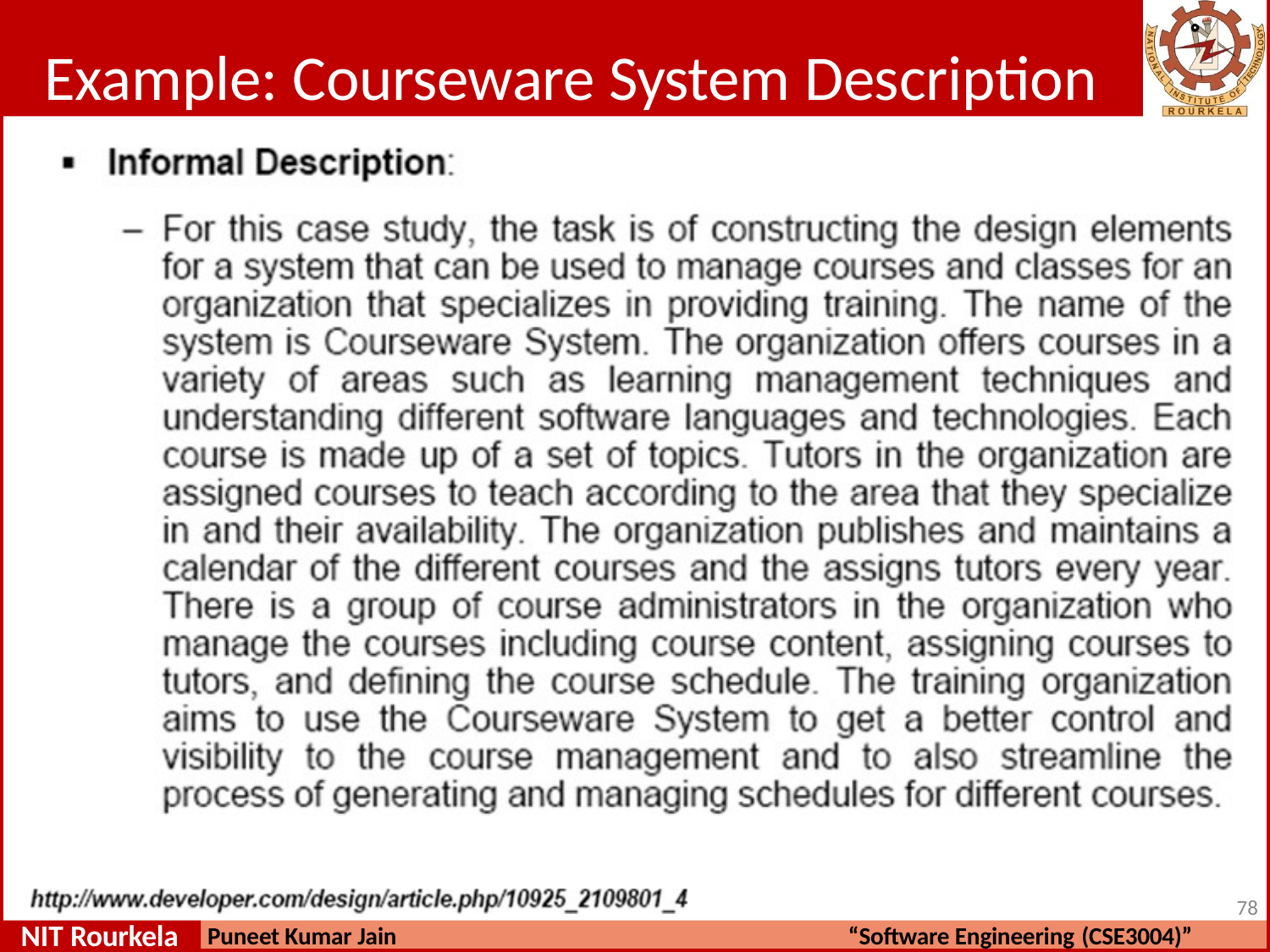

# Example: Courseware System Description

78
NIT Rourkela
Puneet Kumar Jain
“Software Engineering (CSE3004)”